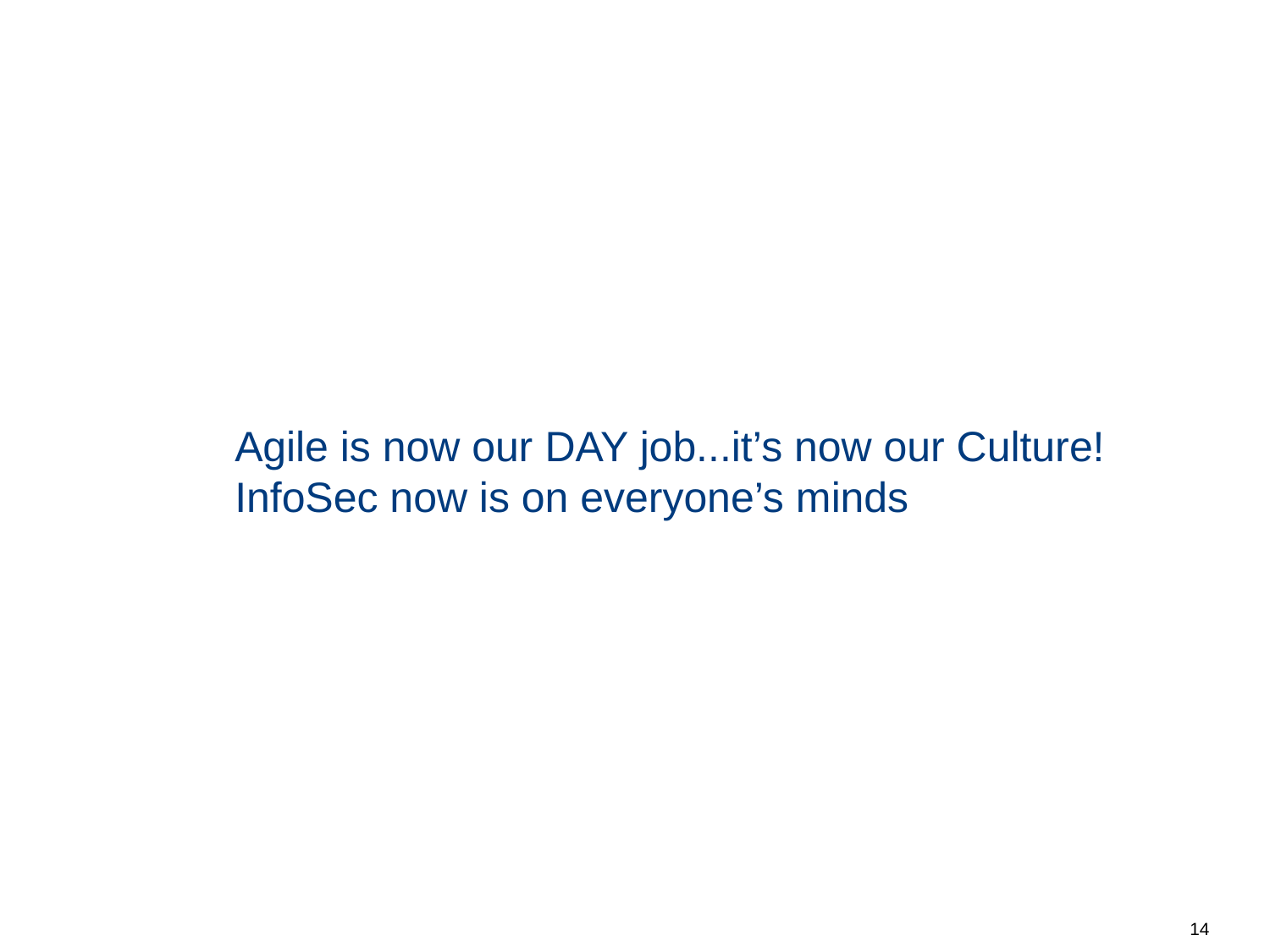

# Agile is now our DAY job...it’s now our Culture! InfoSec now is on everyone’s minds
14